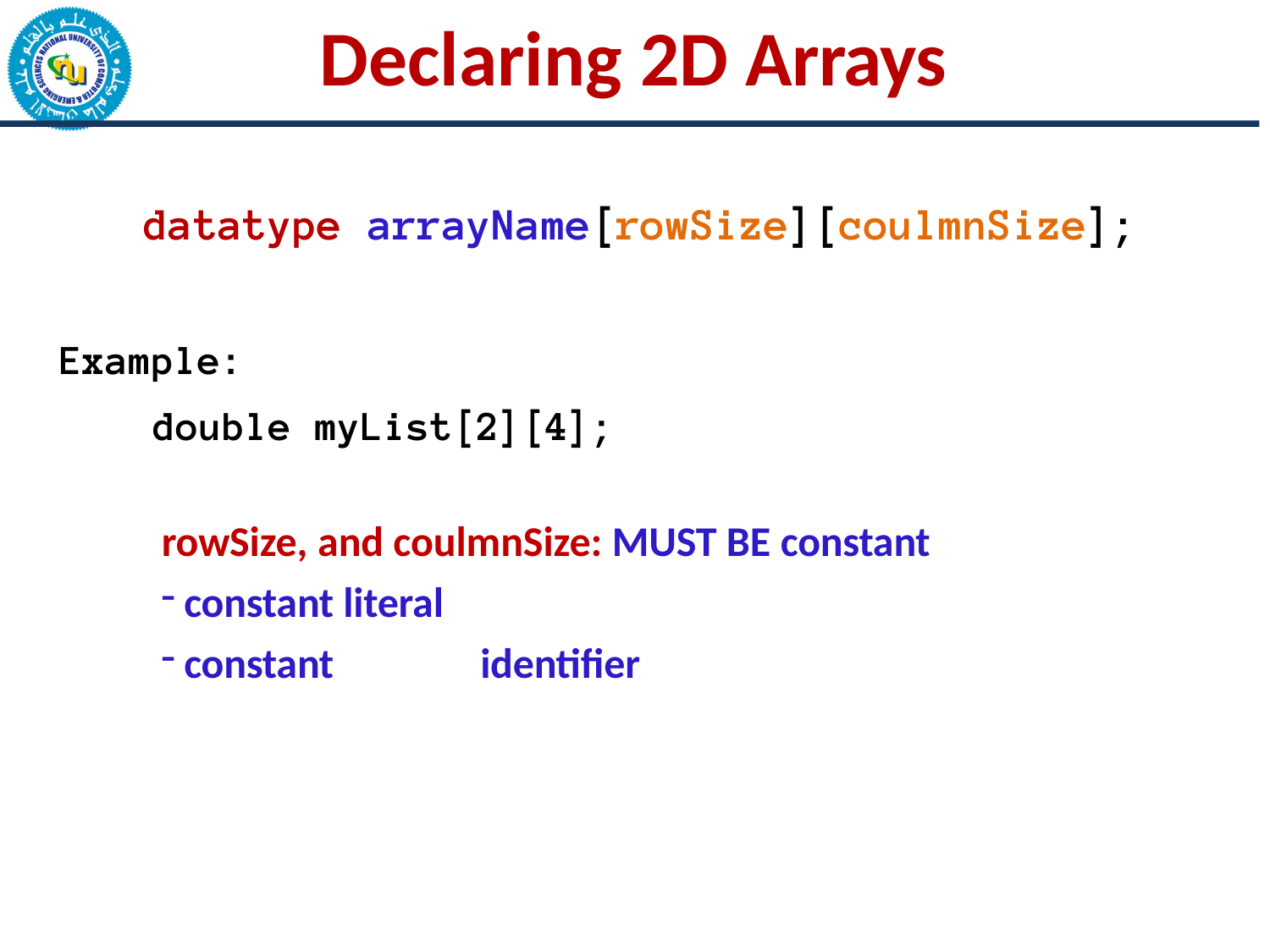

# Declaring 2D Arrays

datatype arrayName[rowSize][coulmnSize];

Example:
double myList[2][4];

rowSize, and coulmnSize: MUST BE constant
constant literal
constant	identifier